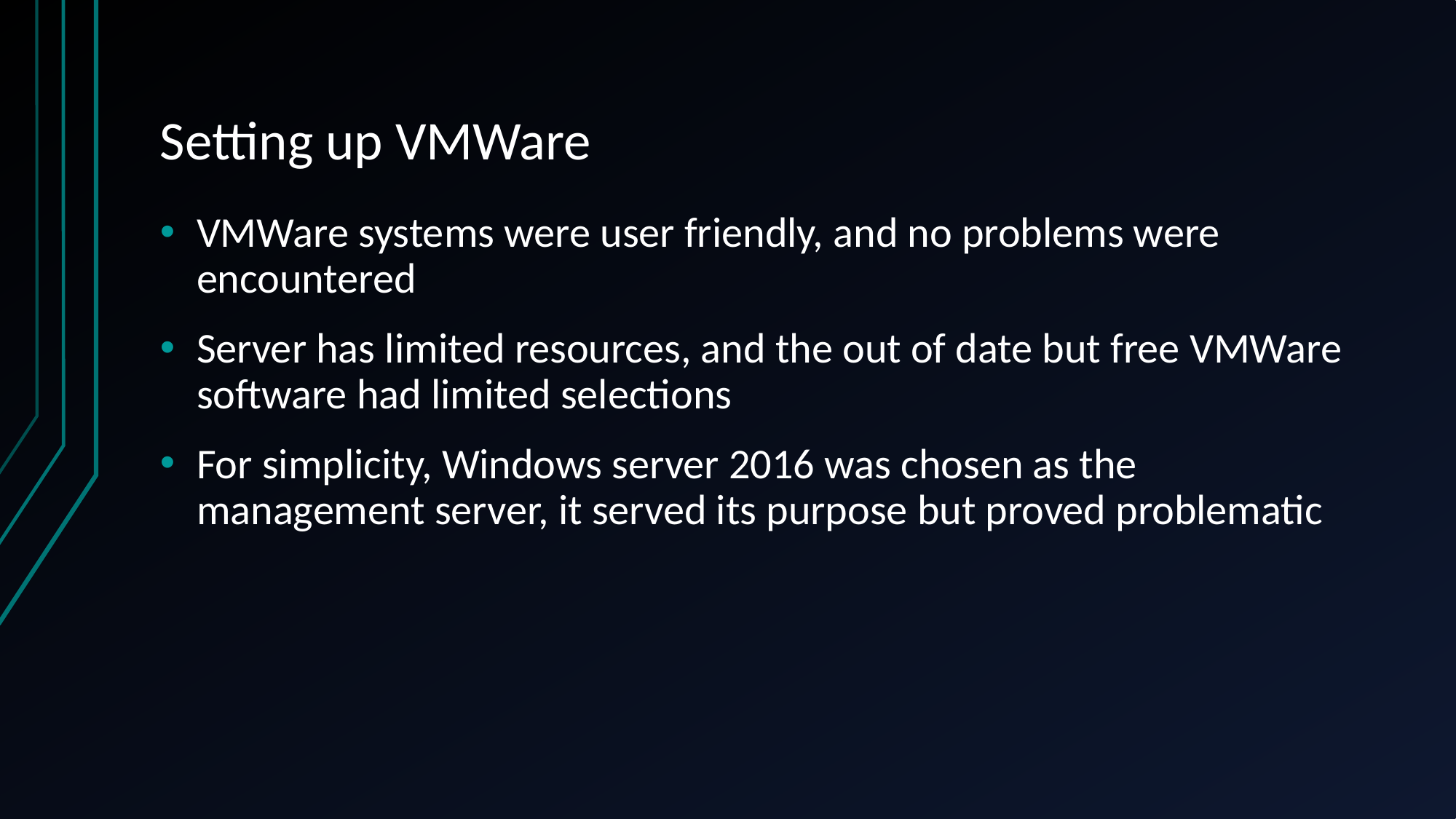

# Setting up VMWare
VMWare systems were user friendly, and no problems were encountered
Server has limited resources, and the out of date but free VMWare software had limited selections
For simplicity, Windows server 2016 was chosen as the management server, it served its purpose but proved problematic